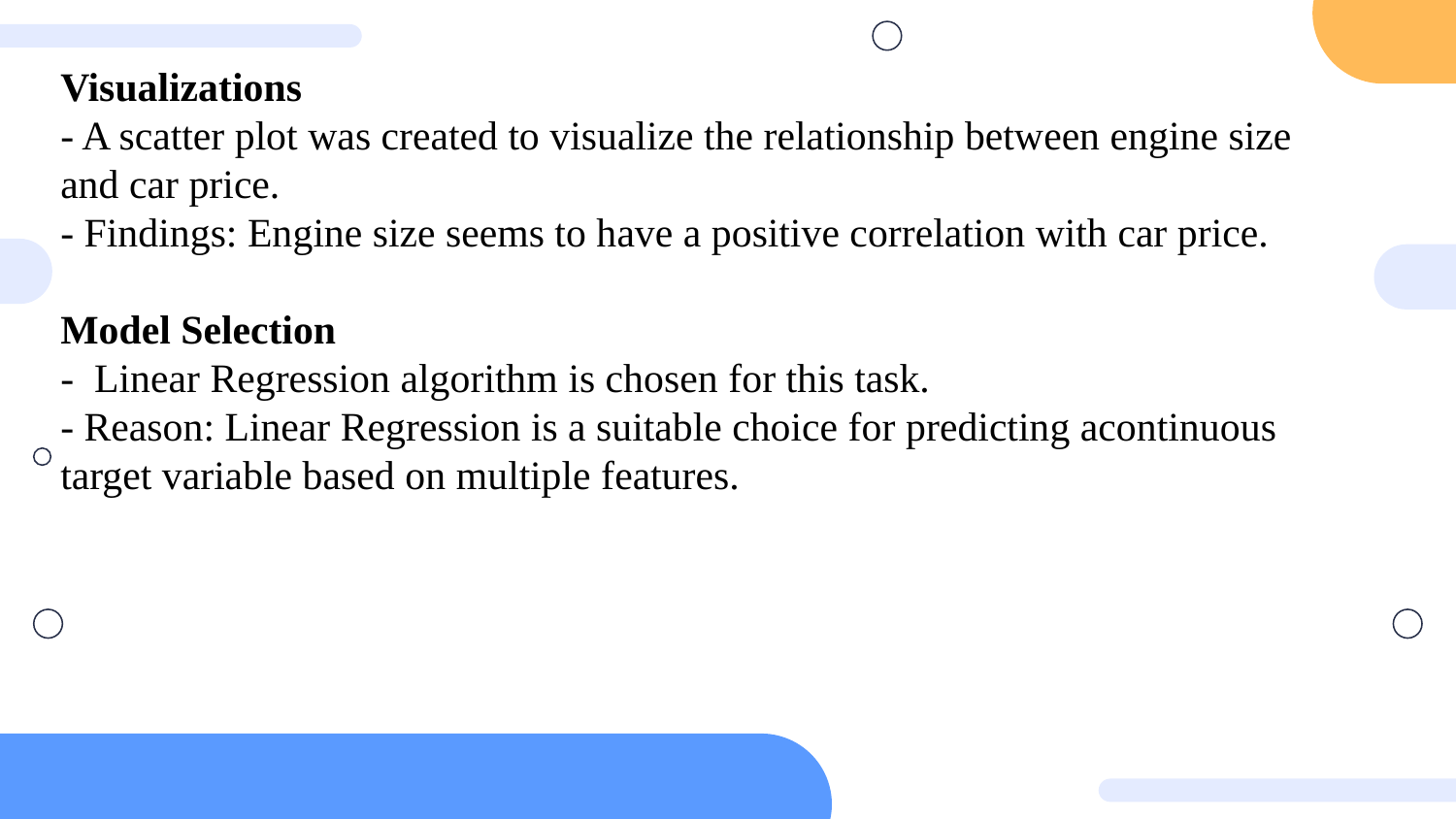

Visualizations
- A scatter plot was created to visualize the relationship between engine size and car price.
- Findings: Engine size seems to have a positive correlation with car price.

Model Selection
-  Linear Regression algorithm is chosen for this task.
- Reason: Linear Regression is a suitable choice for predicting acontinuous target variable based on multiple features.